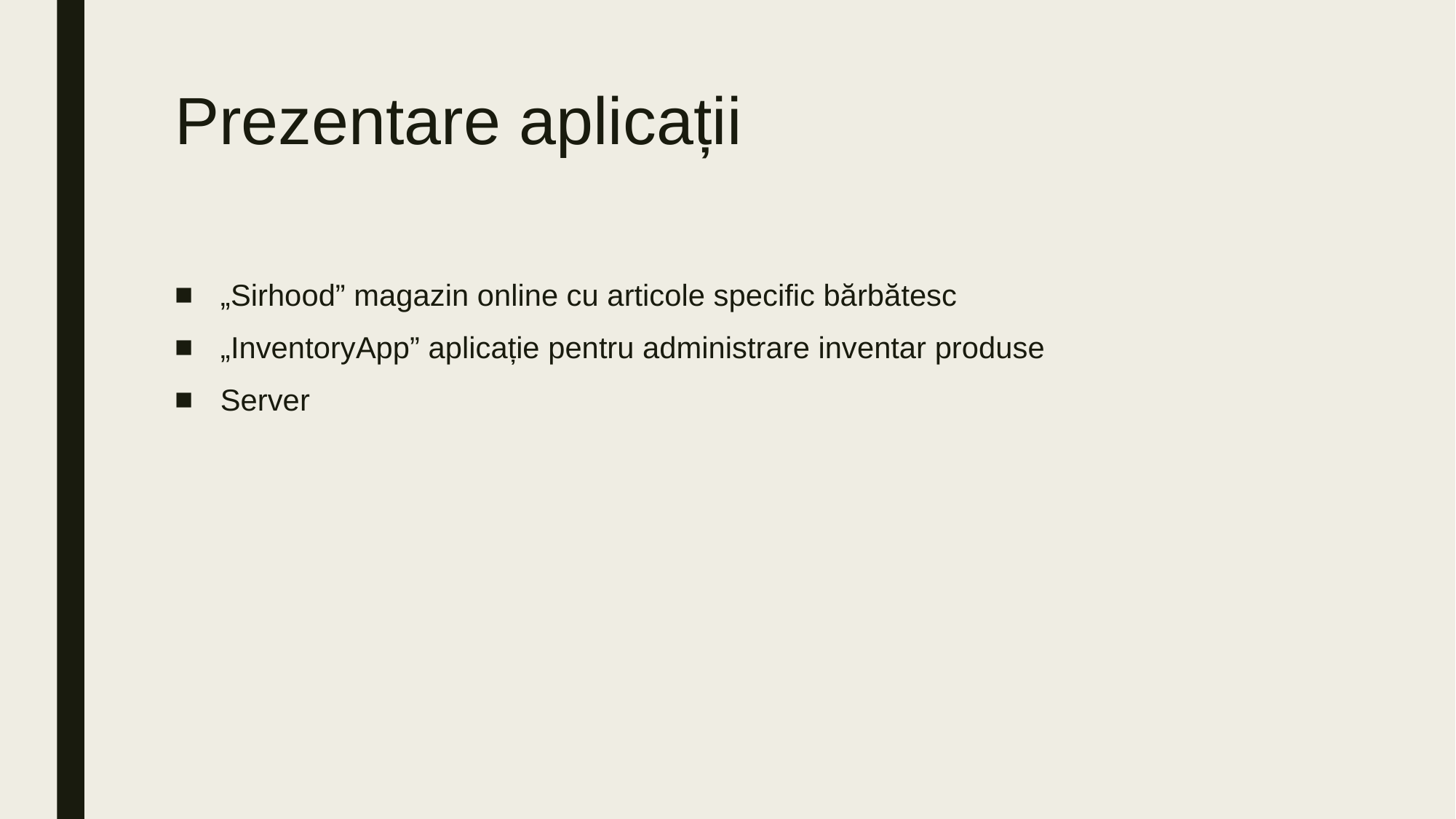

# Prezentare aplicații
„Sirhood” magazin online cu articole specific bărbătesc
„InventoryApp” aplicație pentru administrare inventar produse
Server